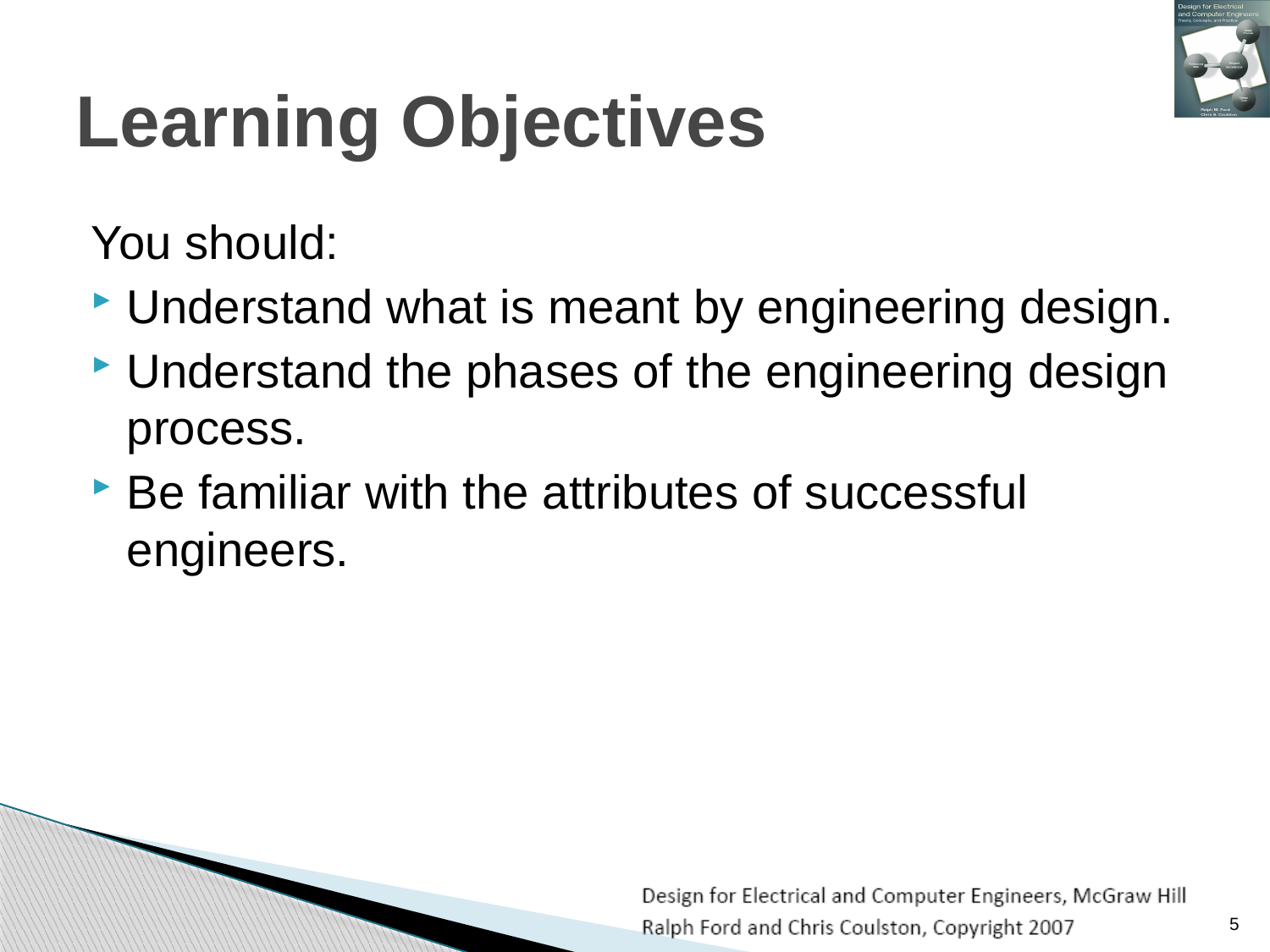

# Learning Objectives
You should:
Understand what is meant by engineering design.
Understand the phases of the engineering design process.
Be familiar with the attributes of successful engineers.
5